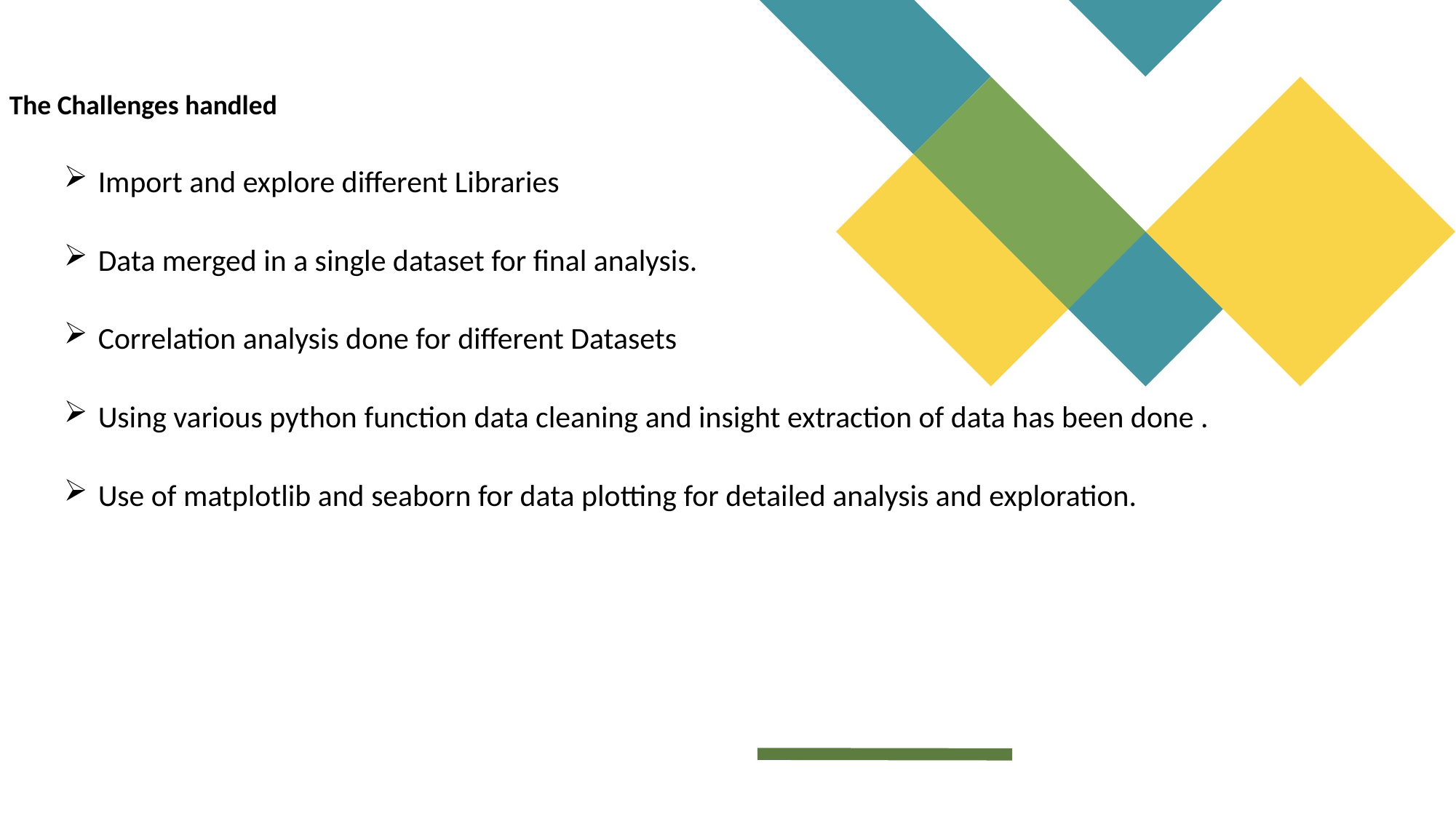

The Challenges handled
Import and explore different Libraries
Data merged in a single dataset for final analysis.
Correlation analysis done for different Datasets
Using various python function data cleaning and insight extraction of data has been done .
Use of matplotlib and seaborn for data plotting for detailed analysis and exploration.